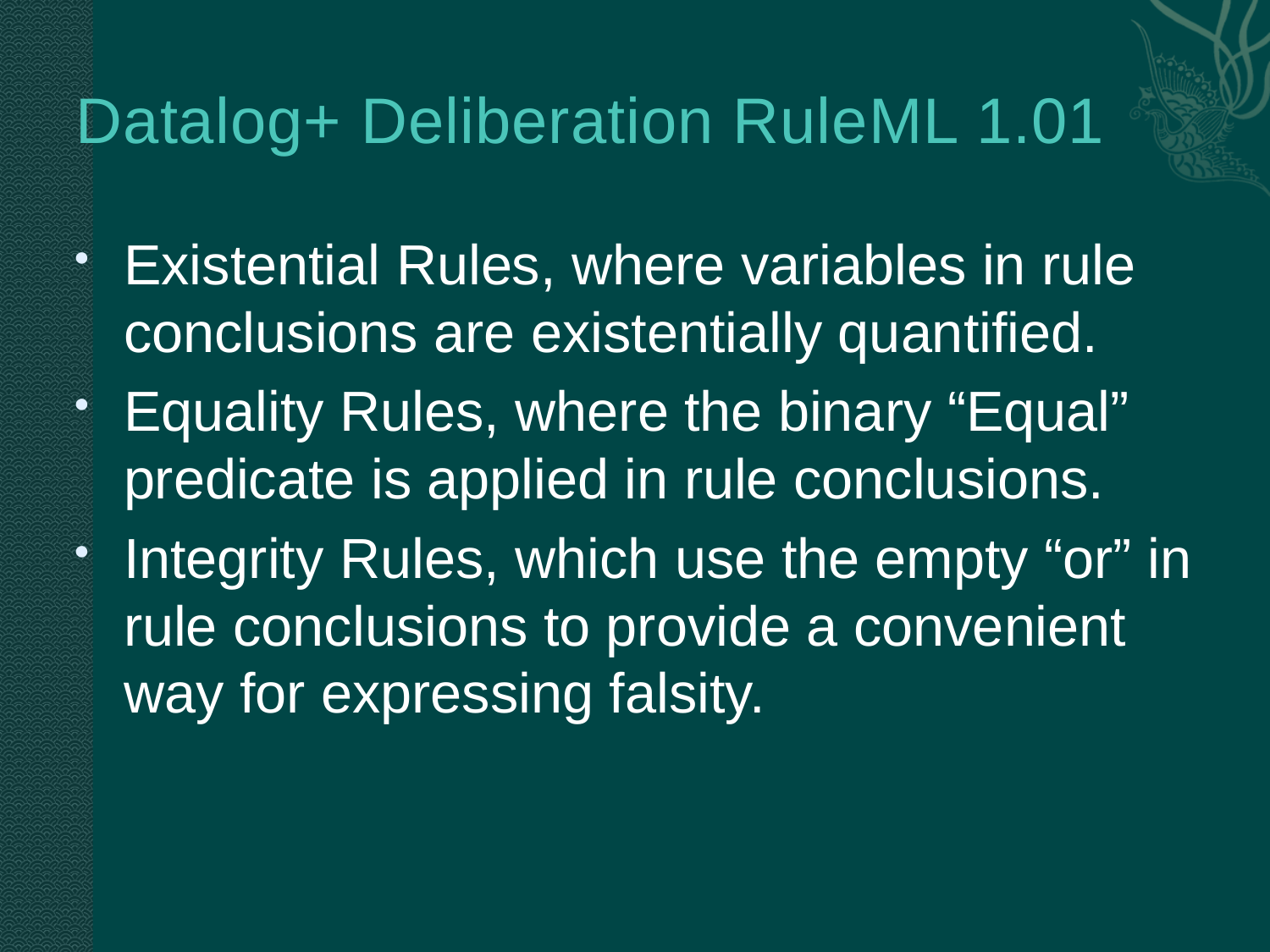

# Datalog+ Deliberation RuleML 1.01
Existential Rules, where variables in rule conclusions are existentially quantified.
Equality Rules, where the binary “Equal” predicate is applied in rule conclusions.
Integrity Rules, which use the empty “or” in rule conclusions to provide a convenient way for expressing falsity.